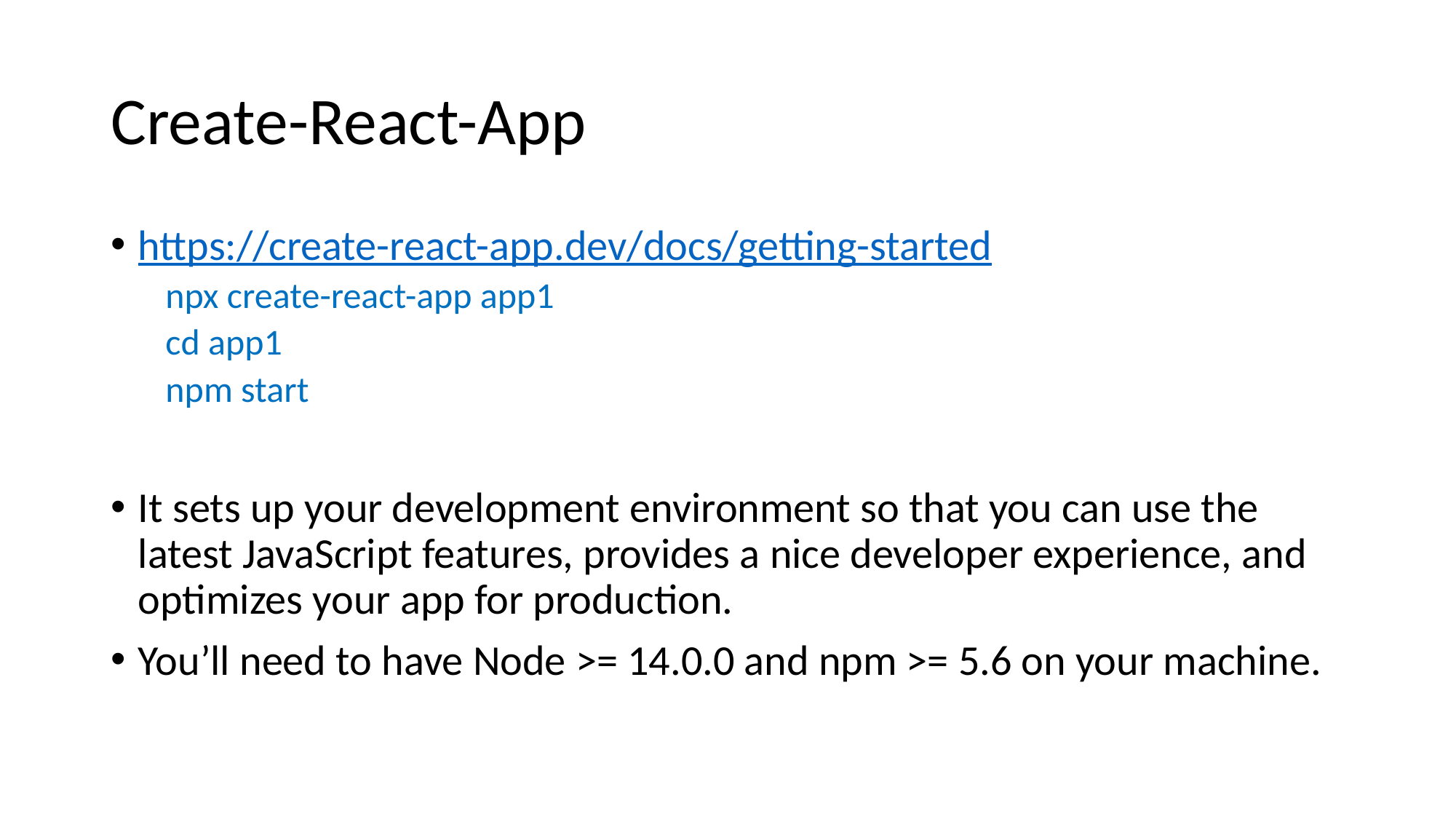

# Create-React-App
https://create-react-app.dev/docs/getting-started
npx create-react-app app1
cd app1
npm start

It sets up your development environment so that you can use the latest JavaScript features, provides a nice developer experience, and optimizes your app for production.
You’ll need to have Node >= 14.0.0 and npm >= 5.6 on your machine.